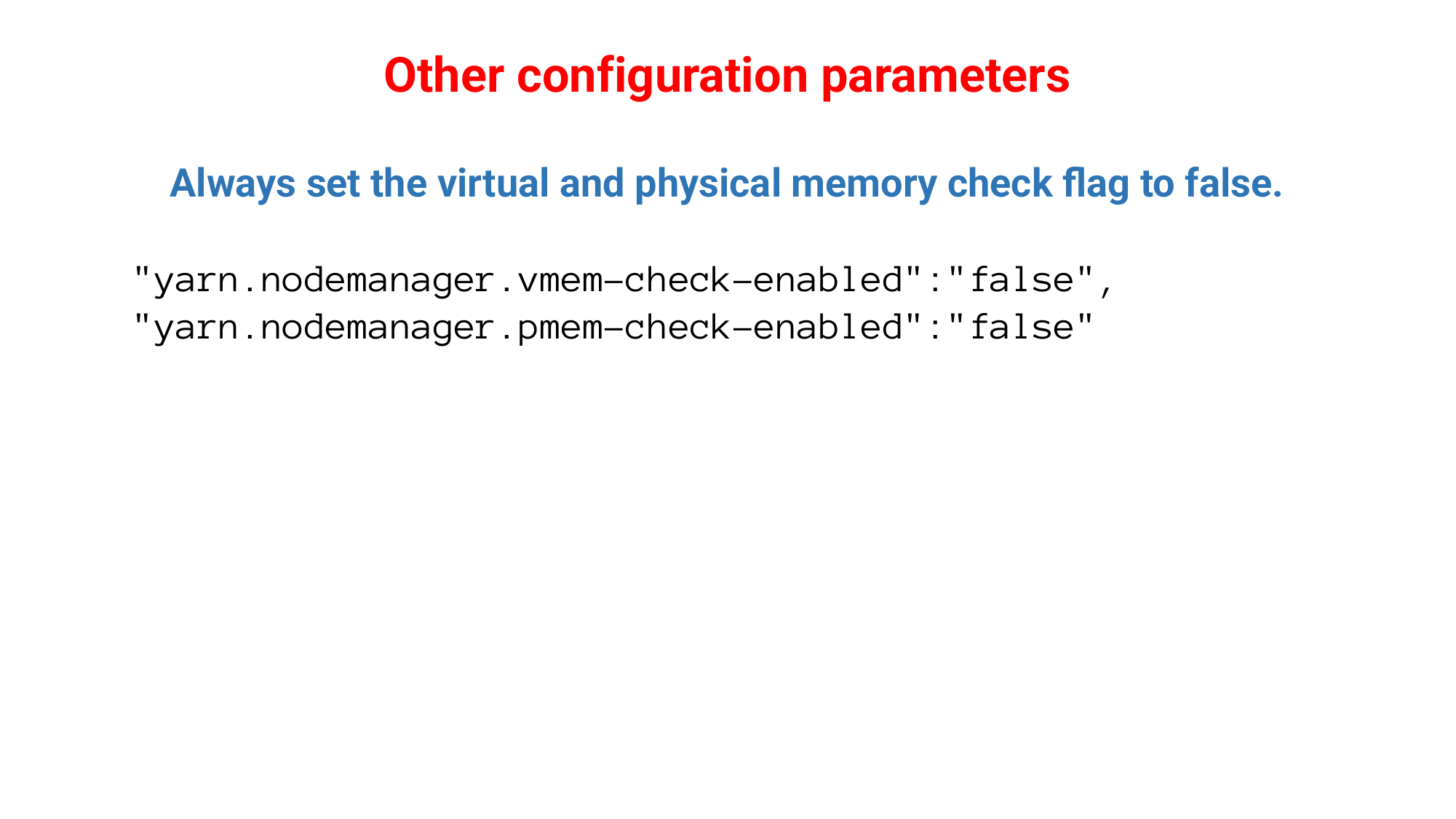

Other configuration parameters
Always set the virtual and physical memory check flag to false.

"yarn.nodemanager.vmem-check-enabled":"false",
"yarn.nodemanager.pmem-check-enabled":"false"